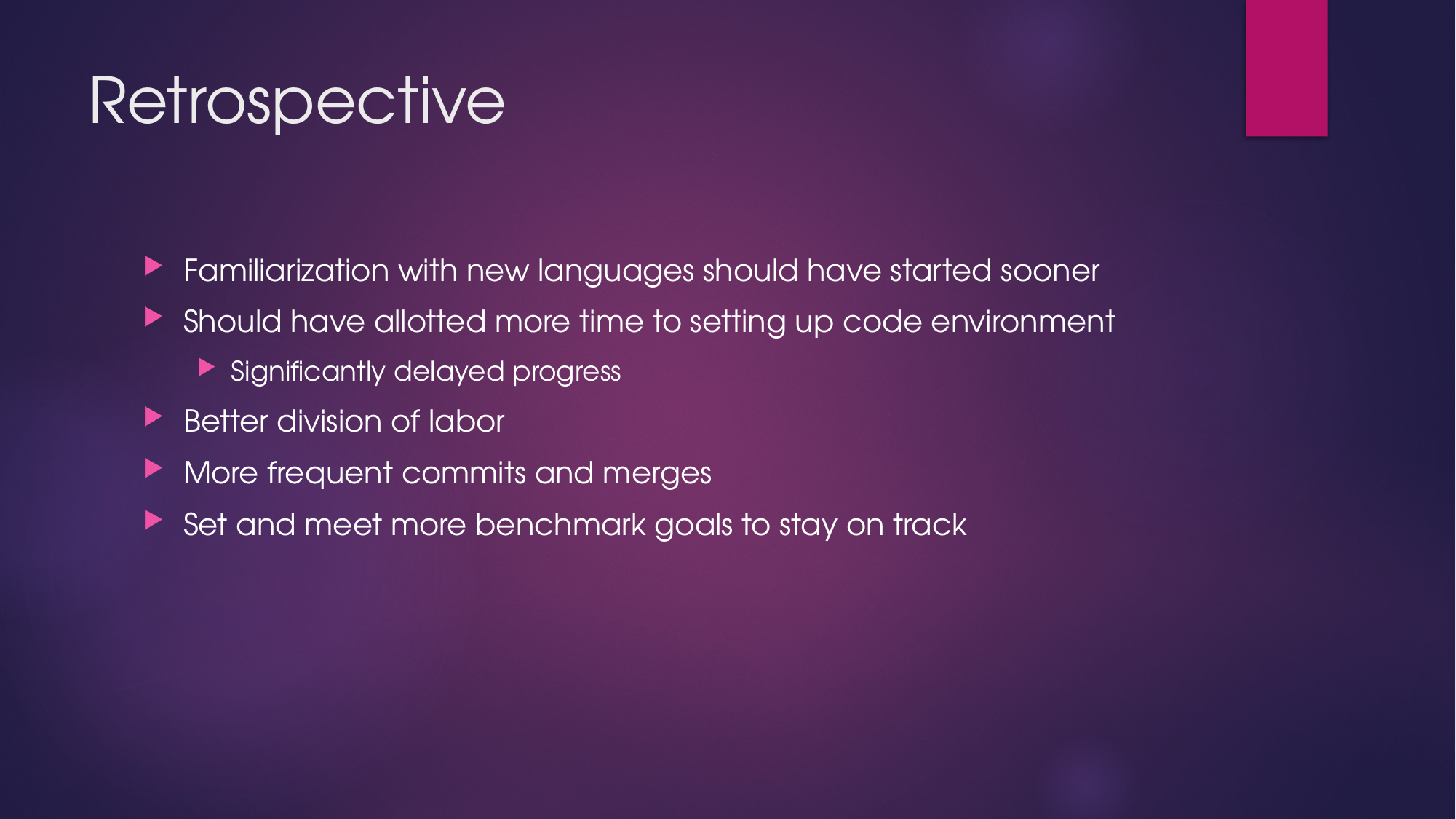

# Retrospective
Familiarization with new languages should have started sooner
Should have allotted more time to setting up code environment
Significantly delayed progress
Better division of labor
More frequent commits and merges
Set and meet more benchmark goals to stay on track